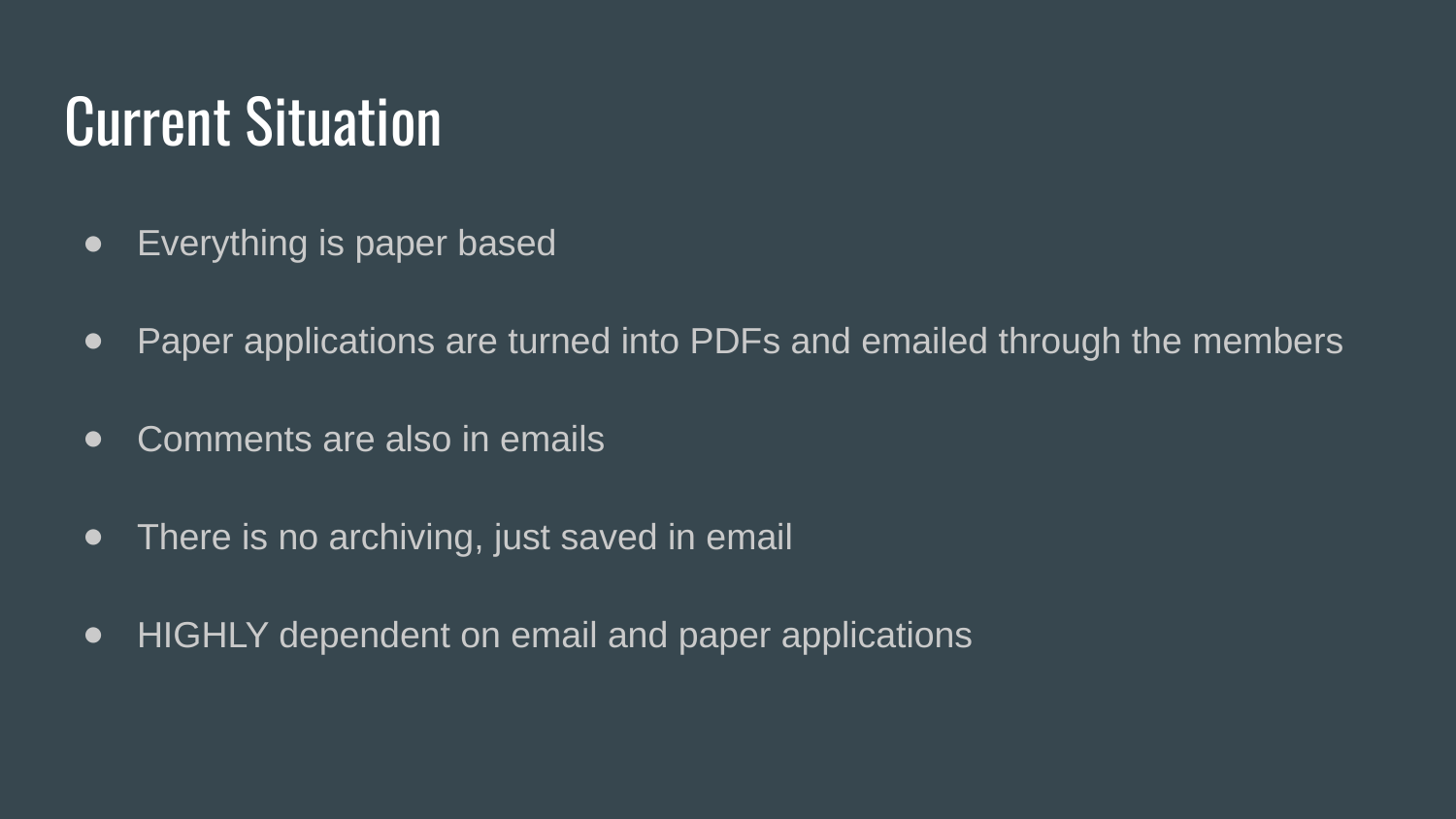

# Current Situation
Everything is paper based
Paper applications are turned into PDFs and emailed through the members
Comments are also in emails
There is no archiving, just saved in email
HIGHLY dependent on email and paper applications